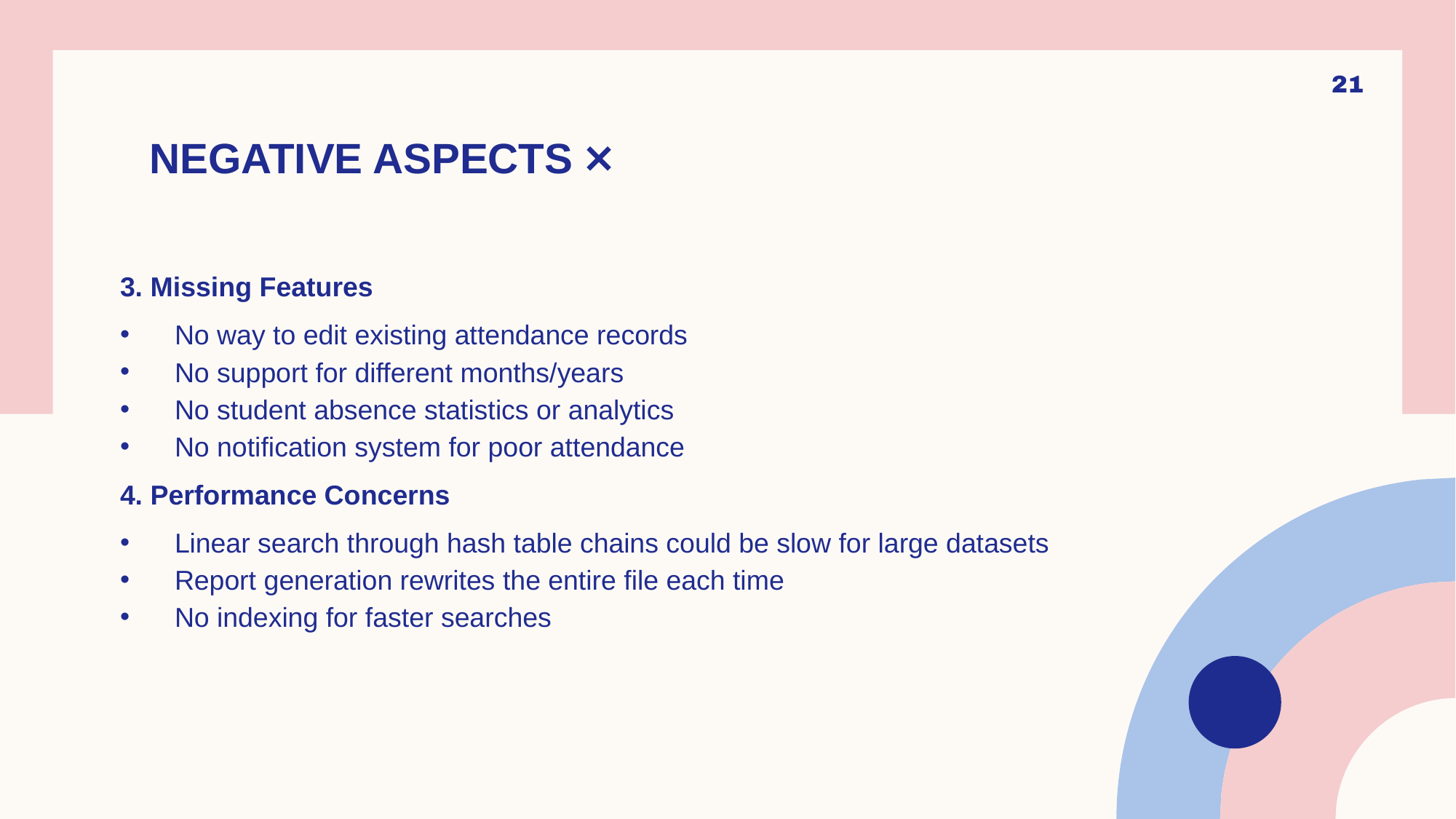

21
# Negative Aspects ❌
3. Missing Features
No way to edit existing attendance records
No support for different months/years
No student absence statistics or analytics
No notification system for poor attendance
4. Performance Concerns
Linear search through hash table chains could be slow for large datasets
Report generation rewrites the entire file each time
No indexing for faster searches